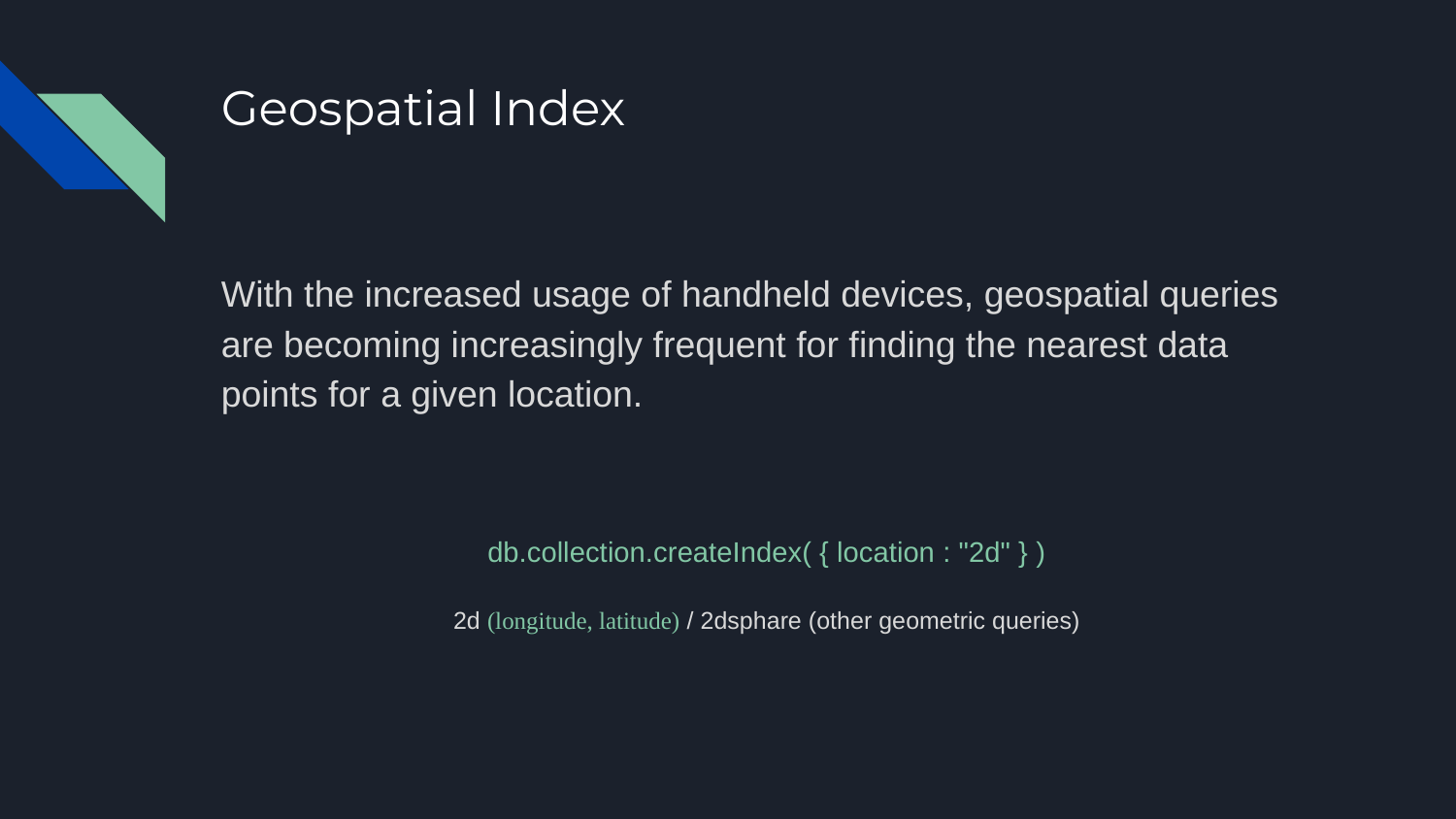

# Geospatial Index
With the increased usage of handheld devices, geospatial queries are becoming increasingly frequent for finding the nearest data points for a given location.

db.collection.createIndex( { location : "2d" } )
2d (longitude, latitude) / 2dsphare (other geometric queries)